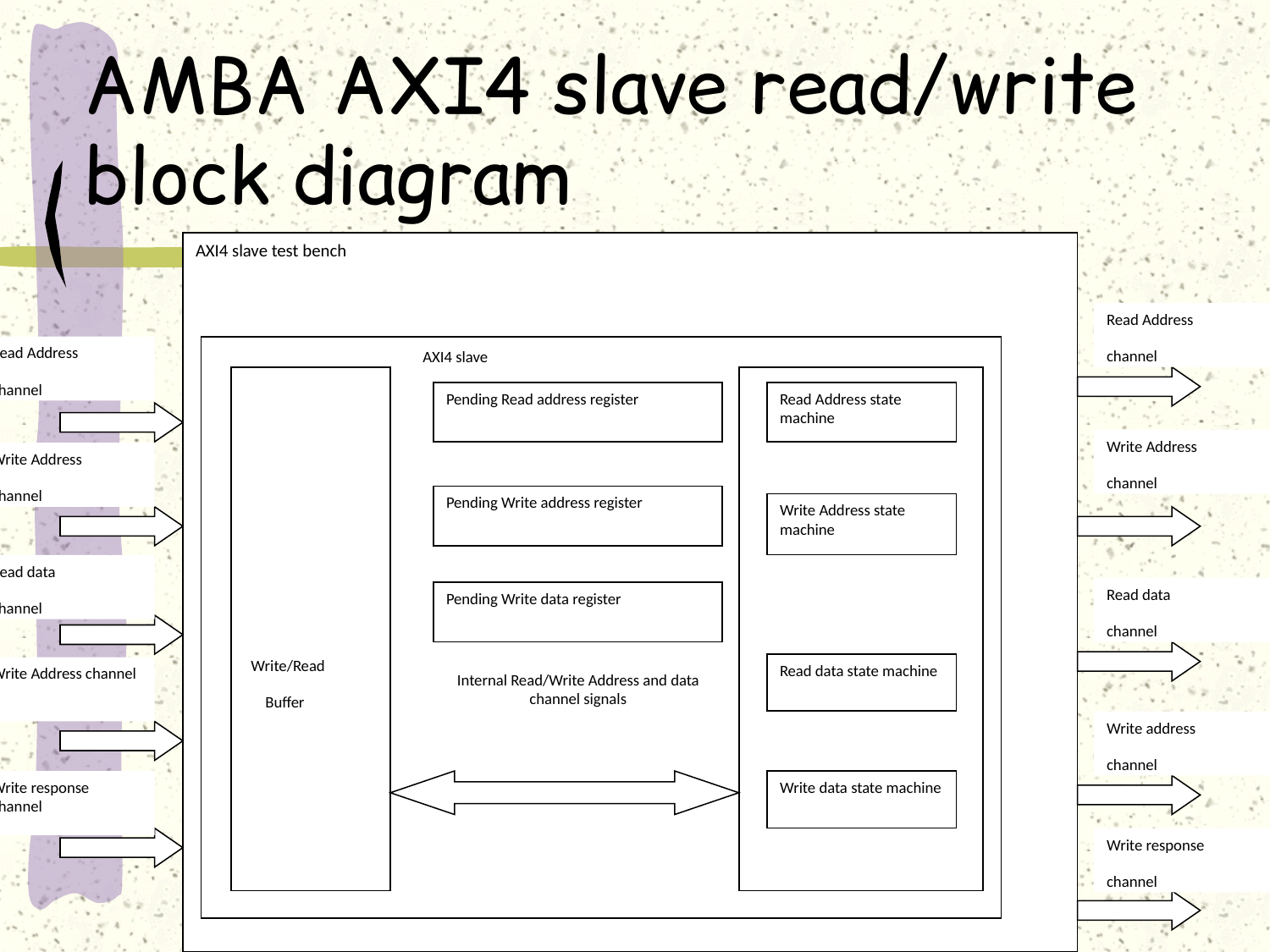

# AMBA AXI4 slave read/write block diagram
AXI4 slave test bench
Read Address
channel
Read Address
channel
                                               AXI4 slave

  Write/Read
      Buffer

Pending Read address register

Read Address state machine

Write Address
channel
Write Address
channel
Pending Write address register

Write Address state machine

Read data
channel
Read data
channel
Pending Write data register

Read data state machine

Write Address channel
Internal Read/Write Address and data channel signals

Write address
channel

Write response channel

Write data state machine

Write response
channel